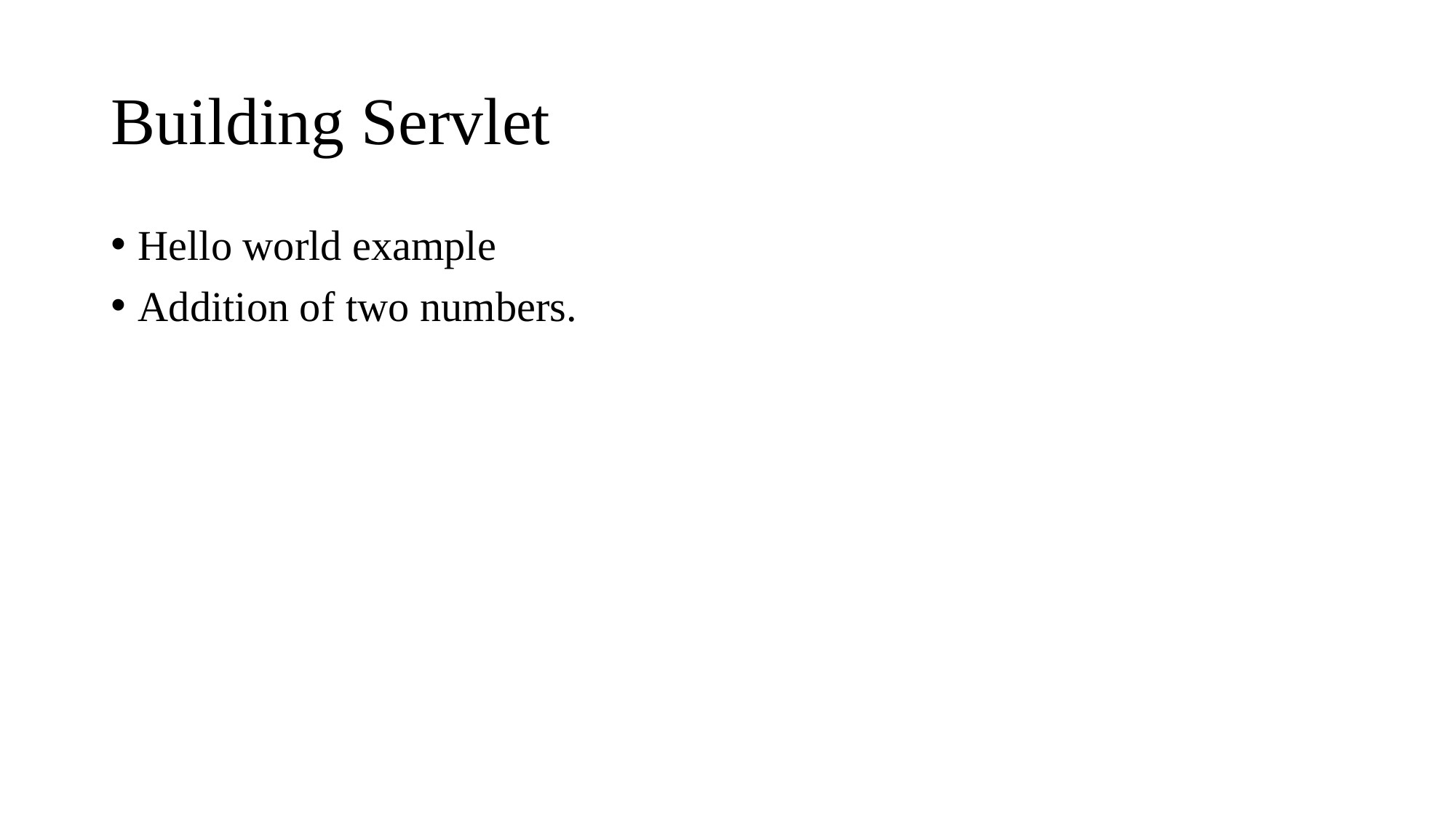

# Building Servlet
Hello world example
Addition of two numbers.